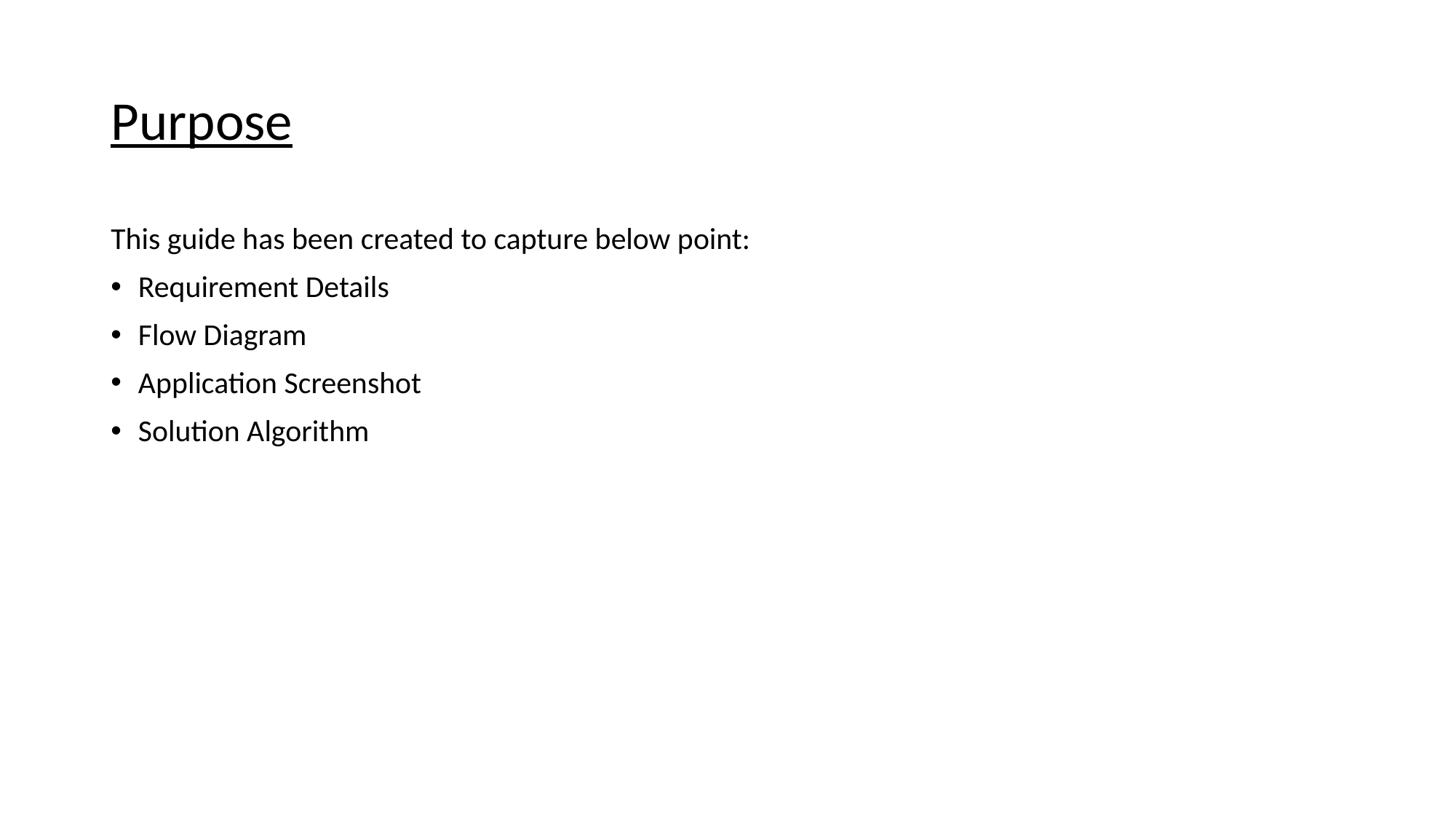

# Purpose
This guide has been created to capture below point:
Requirement Details
Flow Diagram
Application Screenshot
Solution Algorithm